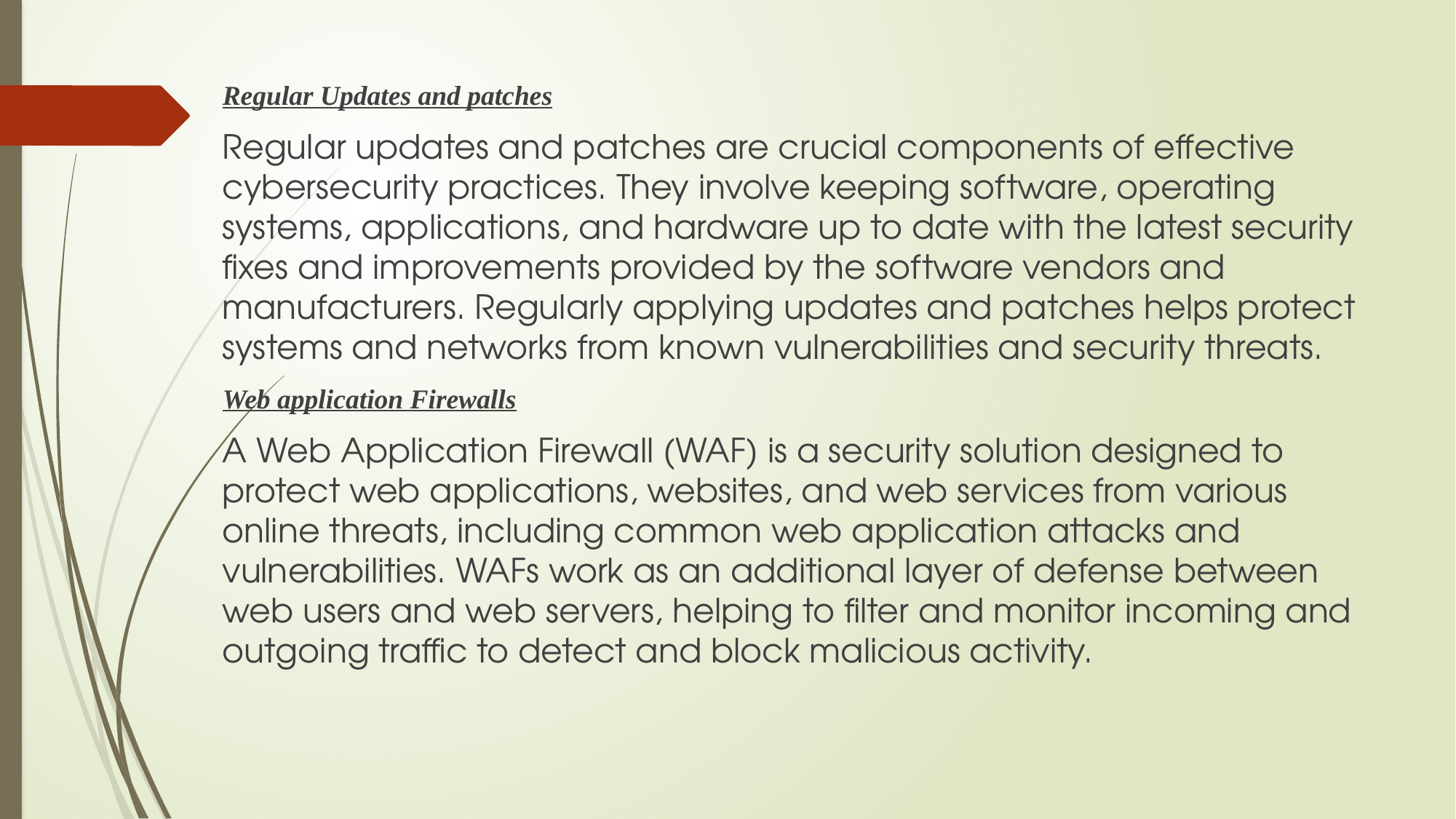

Regular Updates and patches
Regular updates and patches are crucial components of effective cybersecurity practices. They involve keeping software, operating systems, applications, and hardware up to date with the latest security fixes and improvements provided by the software vendors and manufacturers. Regularly applying updates and patches helps protect systems and networks from known vulnerabilities and security threats.
Web application Firewalls
A Web Application Firewall (WAF) is a security solution designed to protect web applications, websites, and web services from various online threats, including common web application attacks and vulnerabilities. WAFs work as an additional layer of defense between web users and web servers, helping to filter and monitor incoming and outgoing traffic to detect and block malicious activity.